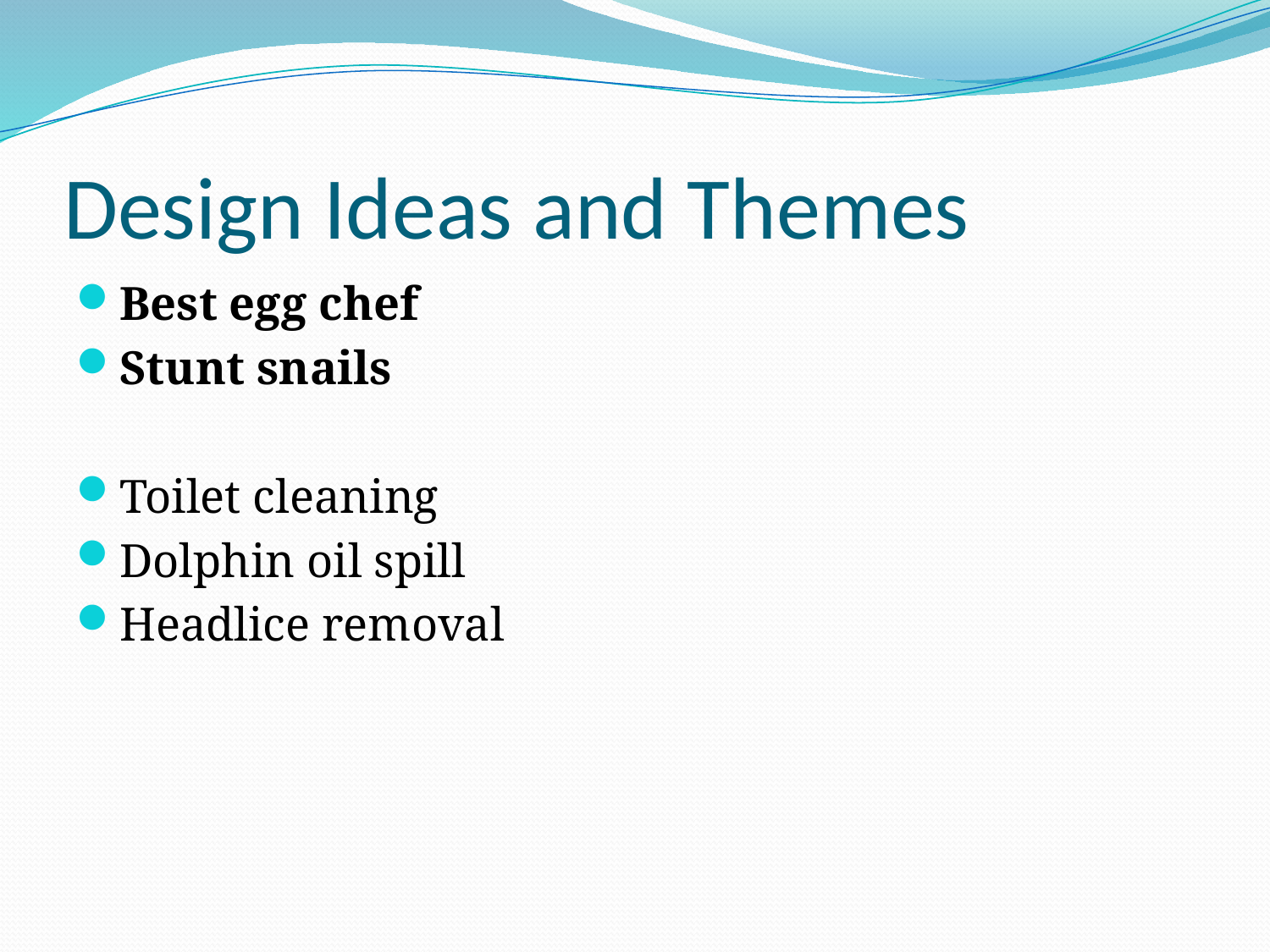

# Design Ideas and Themes
Best egg chef
Stunt snails

Toilet cleaning
Dolphin oil spill
Headlice removal